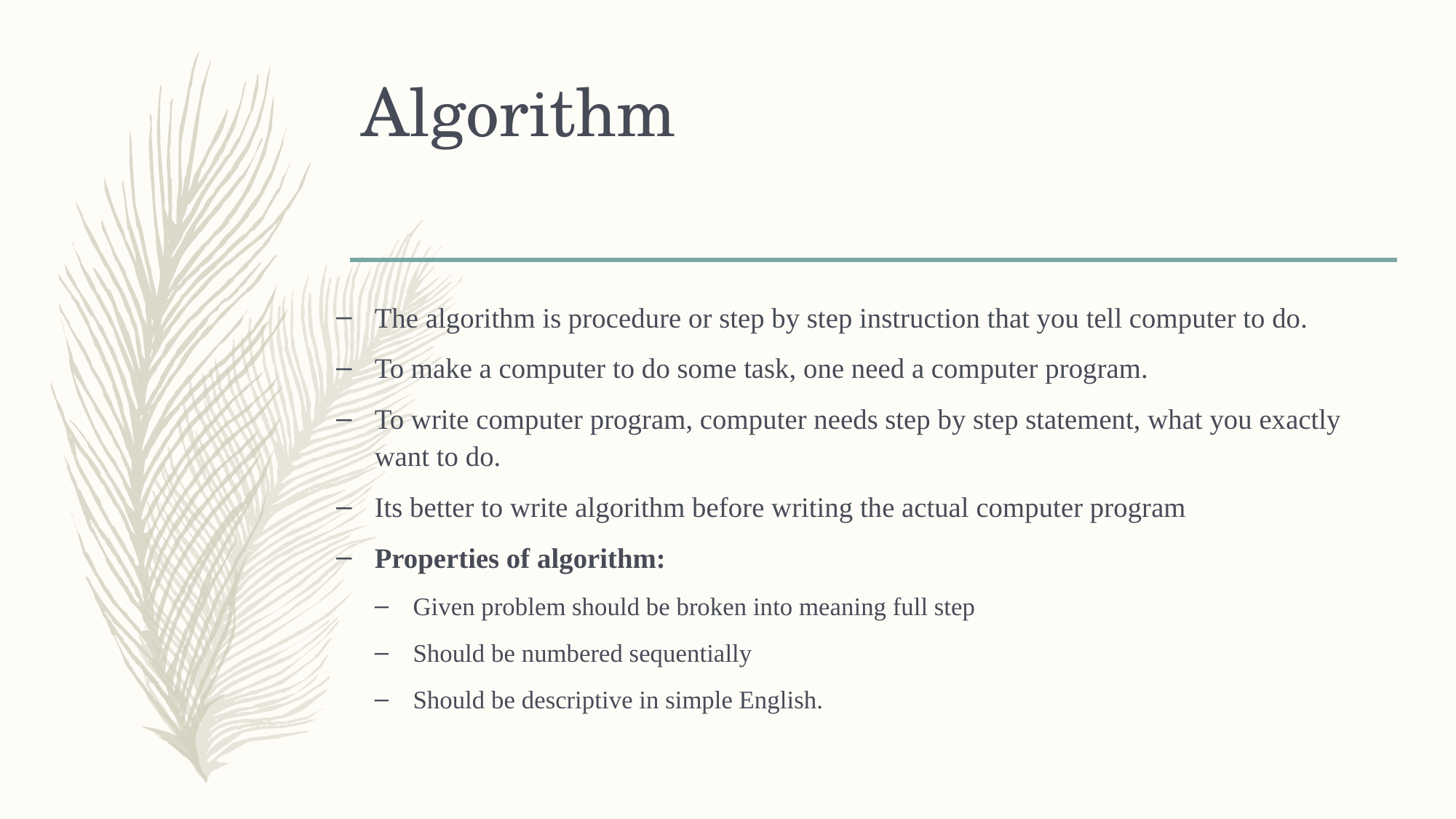

# Algorithm
The algorithm is procedure or step by step instruction that you tell computer to do.
To make a computer to do some task, one need a computer program.
To write computer program, computer needs step by step statement, what you exactly want to do.
Its better to write algorithm before writing the actual computer program
Properties of algorithm:
Given problem should be broken into meaning full step
Should be numbered sequentially
Should be descriptive in simple English.